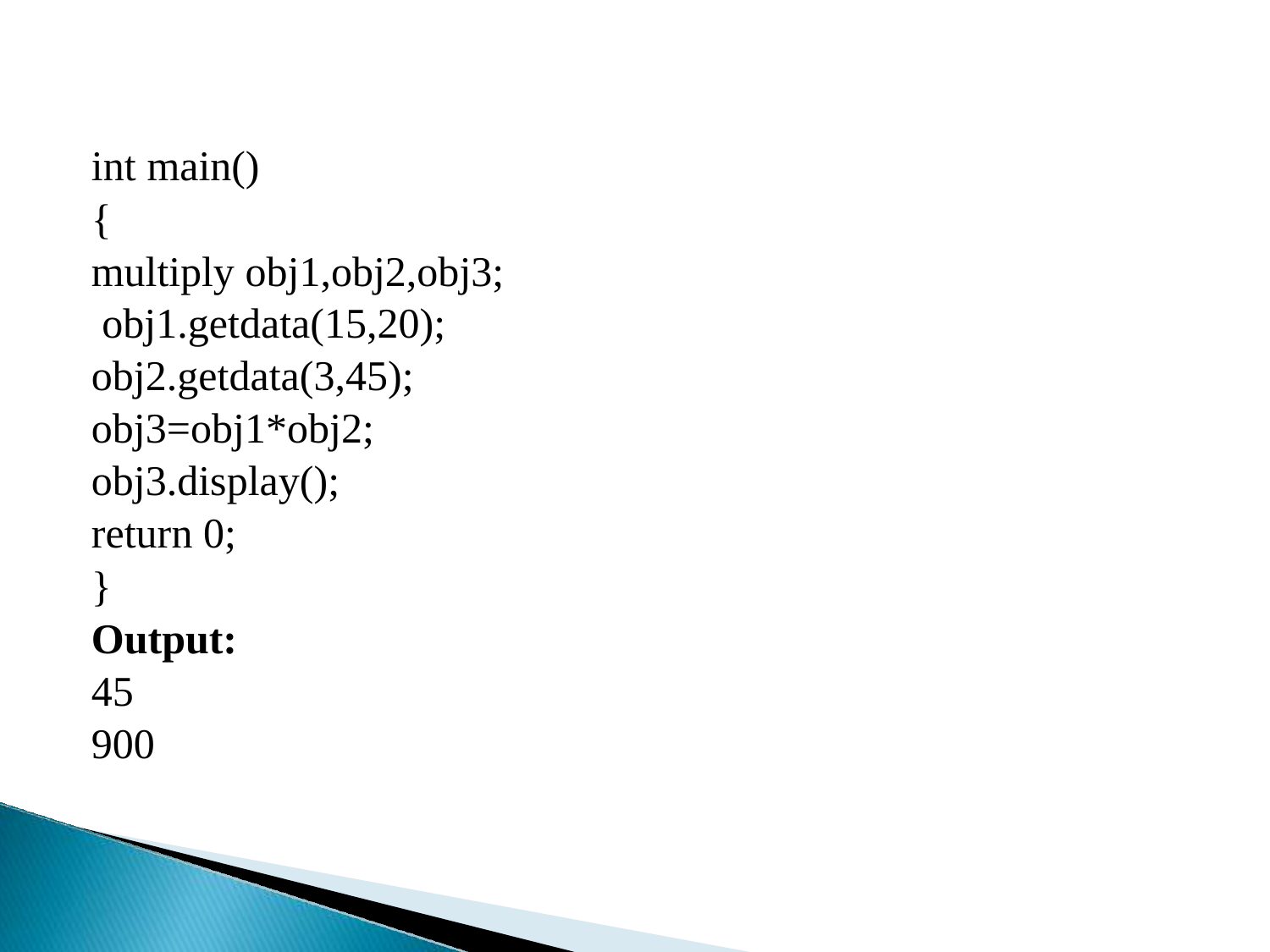

int main()
{
multiply obj1,obj2,obj3;  obj1.getdata(15,20);  obj2.getdata(3,45);  obj3=obj1*obj2;  obj3.display();
return 0;
}
Output:
45
900